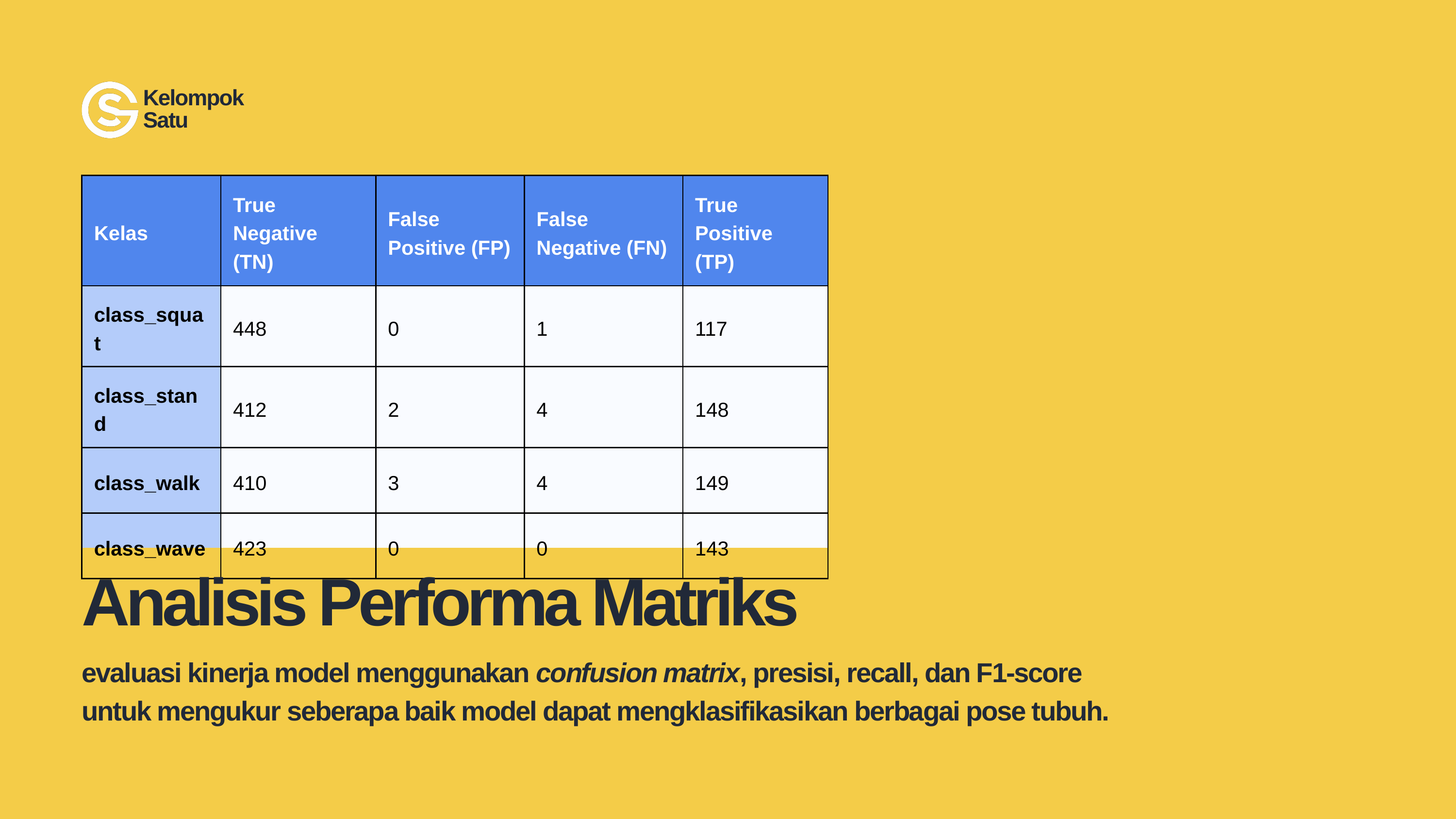

Kelompok
Satu

| Kelas | True Negative (TN) | False Positive (FP) | False Negative (FN) | True Positive (TP) |
| --- | --- | --- | --- | --- |
| class\_squat | 448 | 0 | 1 | 117 |
| class\_stand | 412 | 2 | 4 | 148 |
| class\_walk | 410 | 3 | 4 | 149 |
| class\_wave | 423 | 0 | 0 | 143 |
Analisis Performa Matriks
evaluasi kinerja model menggunakan confusion matrix, presisi, recall, dan F1-score untuk mengukur seberapa baik model dapat mengklasifikasikan berbagai pose tubuh.